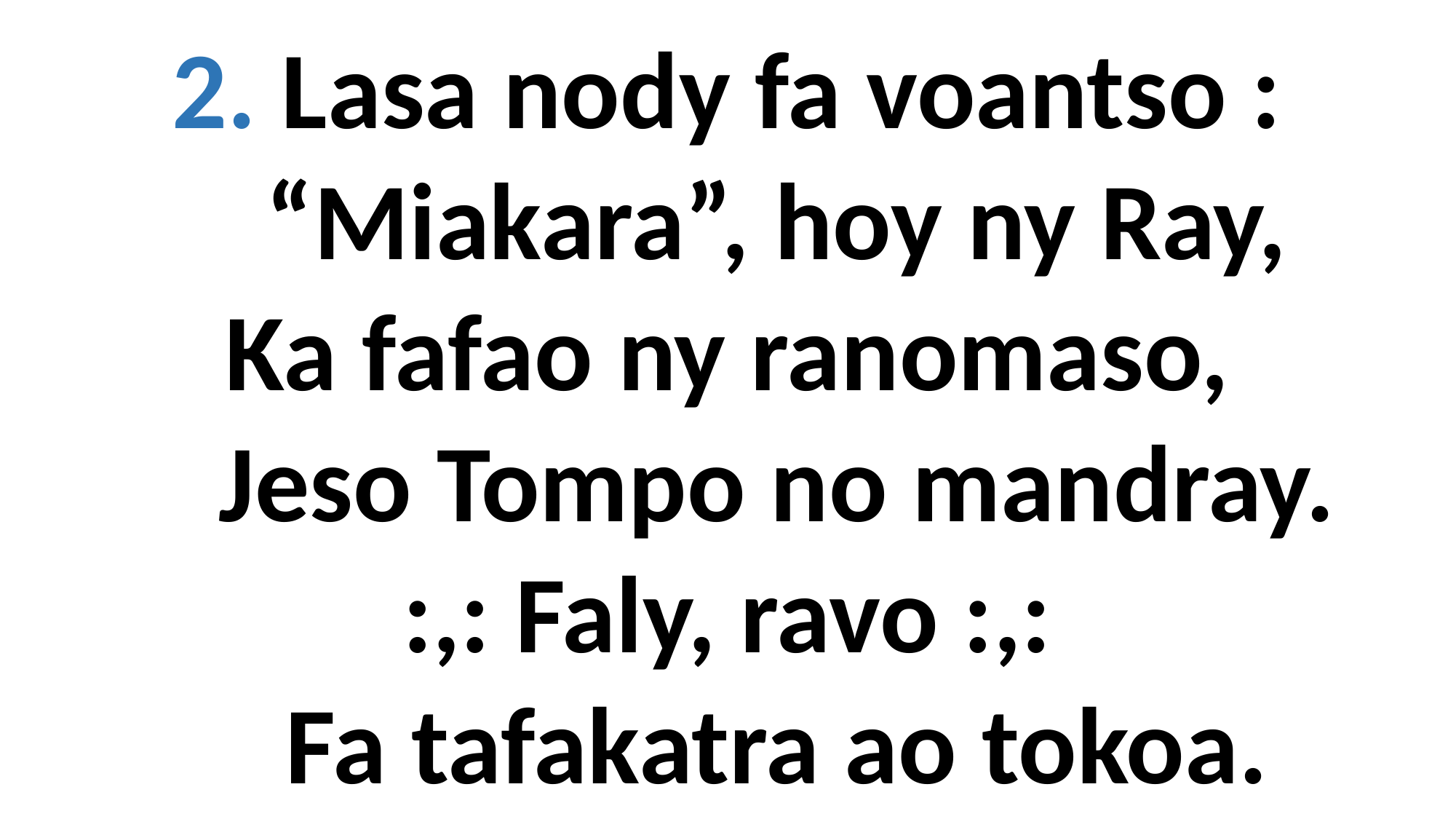

2. Lasa nody fa voantso :
    “Miakara”, hoy ny Ray,
Ka fafao ny ranomaso,
    Jeso Tompo no mandray.
:,: Faly, ravo :,:
    Fa tafakatra ao tokoa.